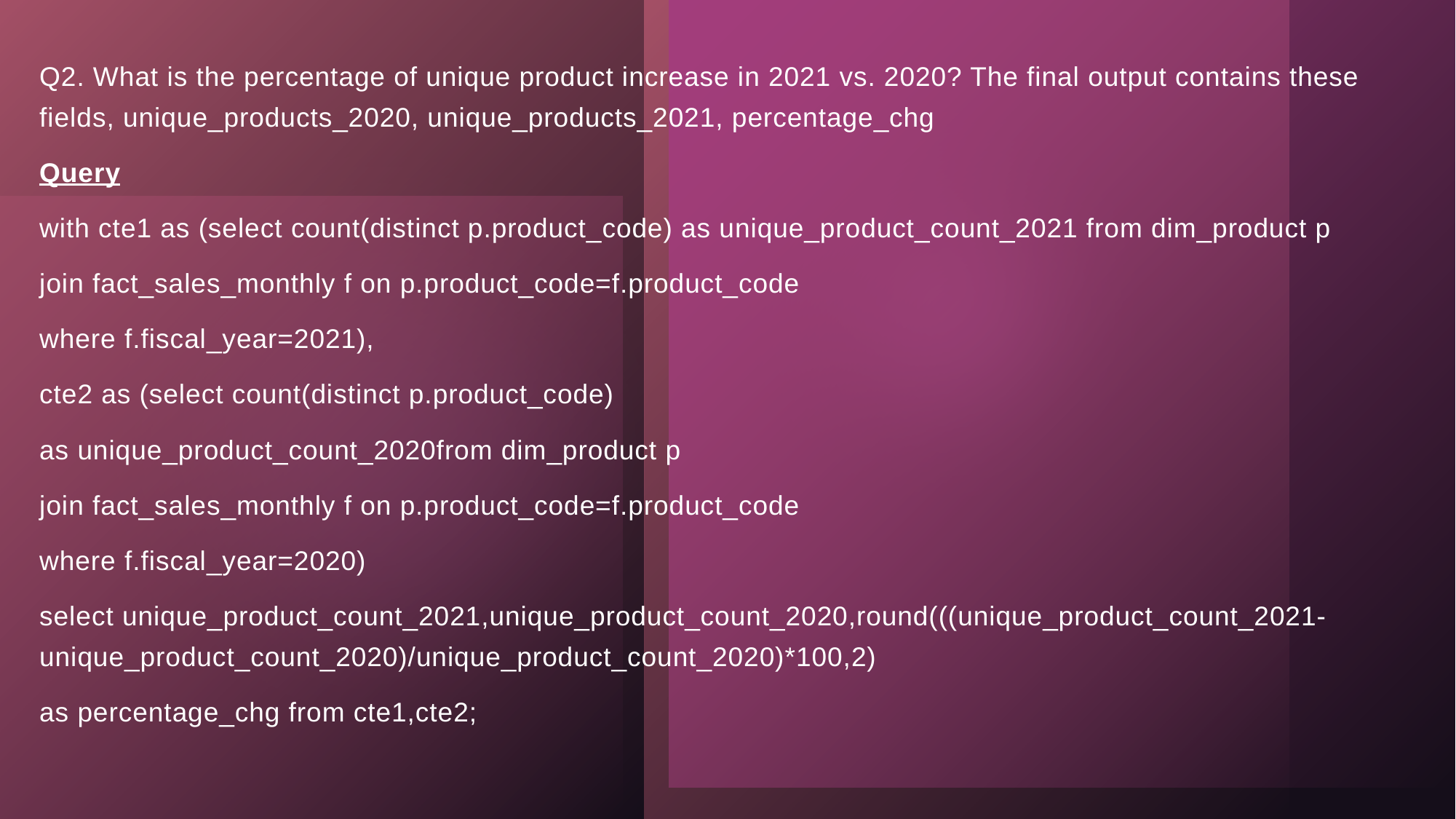

Q2. What is the percentage of unique product increase in 2021 vs. 2020? The final output contains these fields, unique_products_2020, unique_products_2021, percentage_chg
Query
with cte1 as (select count(distinct p.product_code) as unique_product_count_2021 from dim_product p
join fact_sales_monthly f on p.product_code=f.product_code
where f.fiscal_year=2021),
cte2 as (select count(distinct p.product_code)
as unique_product_count_2020from dim_product p
join fact_sales_monthly f on p.product_code=f.product_code
where f.fiscal_year=2020)
select unique_product_count_2021,unique_product_count_2020,round(((unique_product_count_2021-unique_product_count_2020)/unique_product_count_2020)*100,2)
as percentage_chg from cte1,cte2;